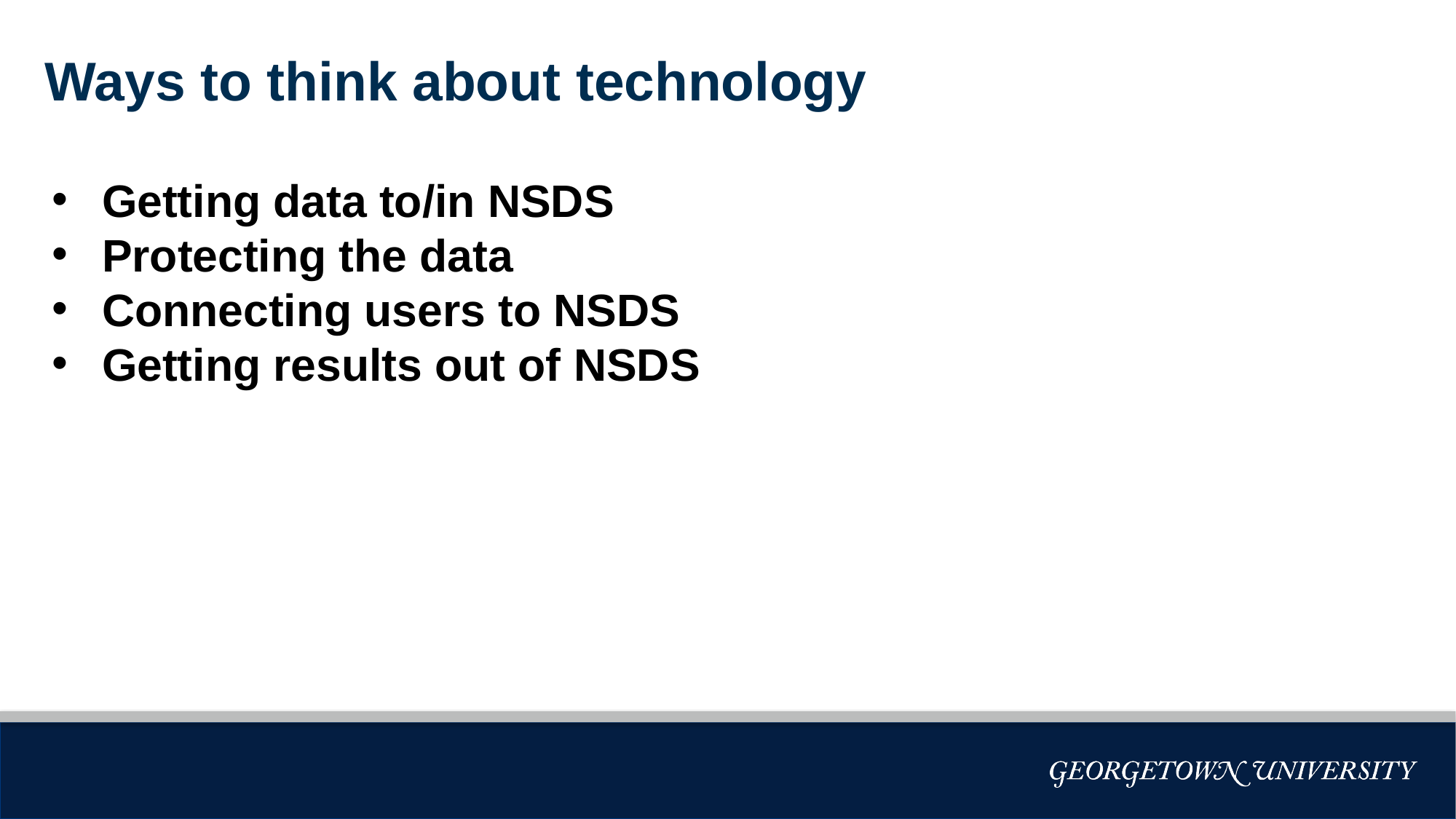

# Ways to think about technology
Getting data to/in NSDS
Protecting the data
Connecting users to NSDS
Getting results out of NSDS